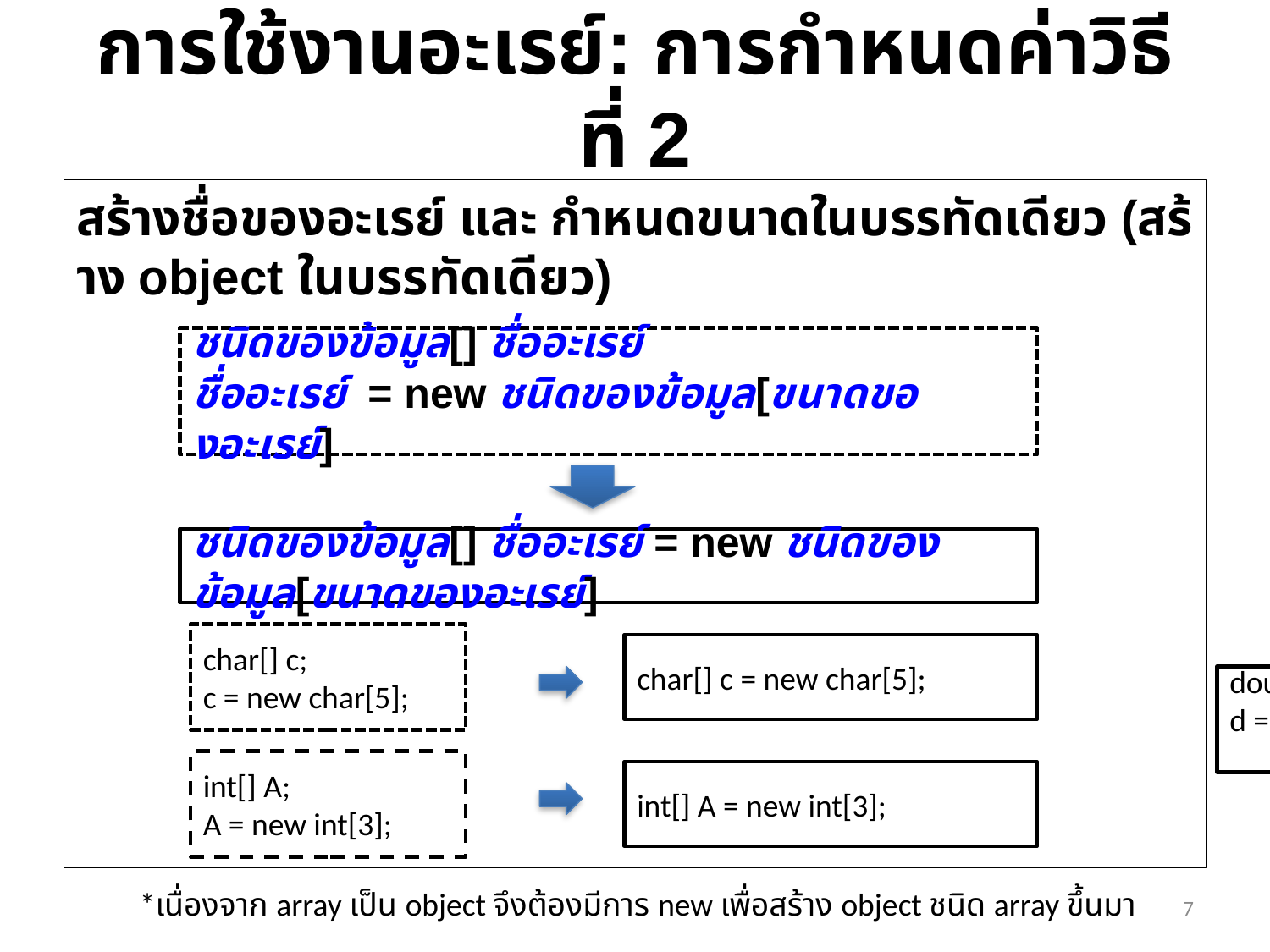

# การใช้งานอะเรย์: การกำหนดค่าวิธีที่ 2
สร้างชื่อของอะเรย์ และ กำหนดขนาดในบรรทัดเดียว (สร้าง object ในบรรทัดเดียว)

ชนิดของข้อมูล[] ชื่ออะเรย์
ชื่ออะเรย์  = new ชนิดของข้อมูล[ขนาดของอะเรย์]

ชนิดของข้อมูล[] ชื่ออะเรย์ = new ชนิดของข้อมูล[ขนาดของอะเรย์]
char[] c;
c = new char[5];
char[] c = new char[5];

double[] d;
d = new double[10];

int[] A;
A = new int[3];
int[] A = new int[3];

*เนื่องจาก array เป็น object จึงต้องมีการ new เพื่อสร้าง object ชนิด array ขึ้นมา
7